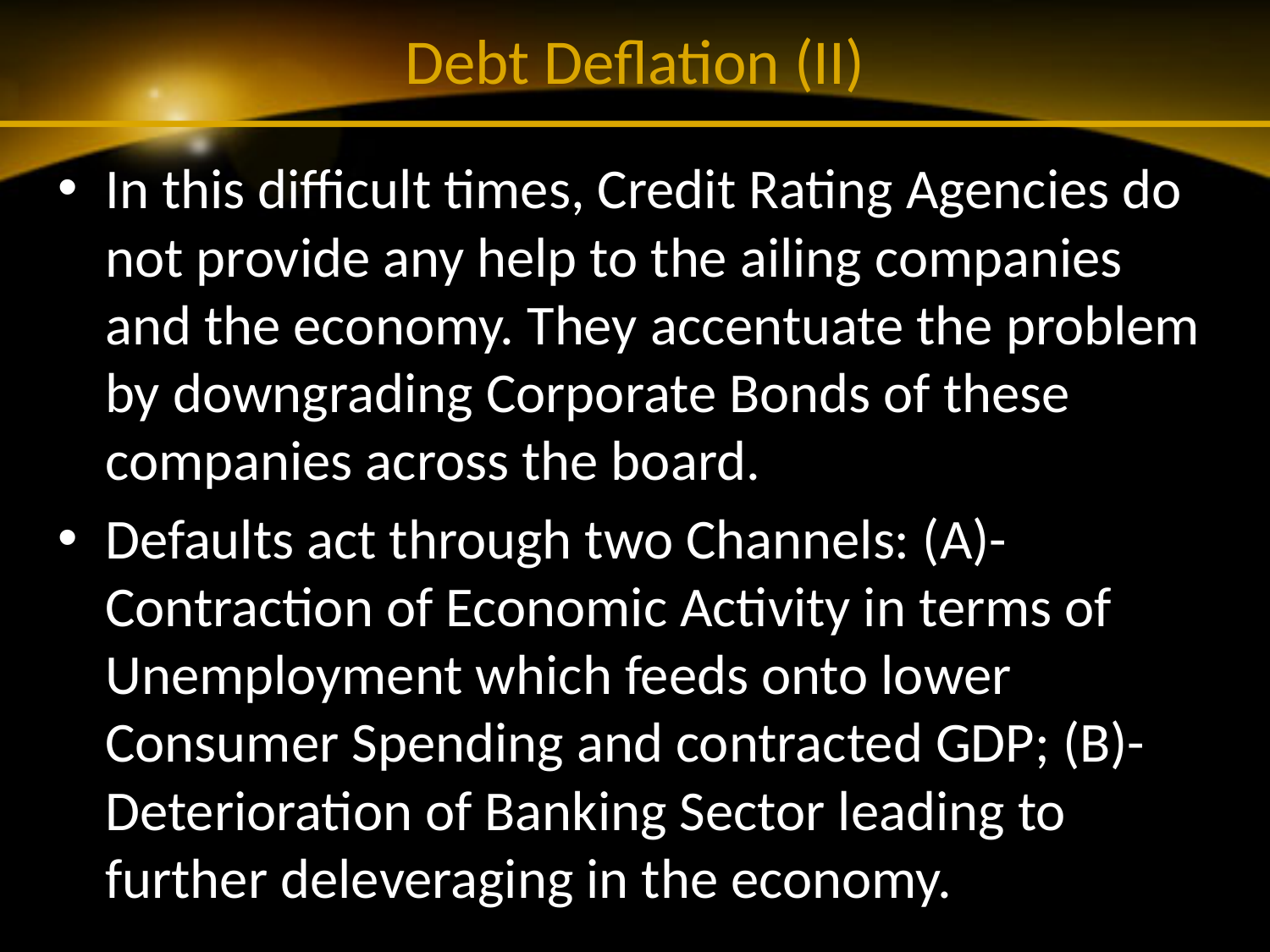

# Debt Deflation (II)

In this difficult times, Credit Rating Agencies do not provide any help to the ailing companies and the economy. They accentuate the problem by downgrading Corporate Bonds of these companies across the board.
Defaults act through two Channels: (A)-Contraction of Economic Activity in terms of Unemployment which feeds onto lower Consumer Spending and contracted GDP; (B)-Deterioration of Banking Sector leading to further deleveraging in the economy.